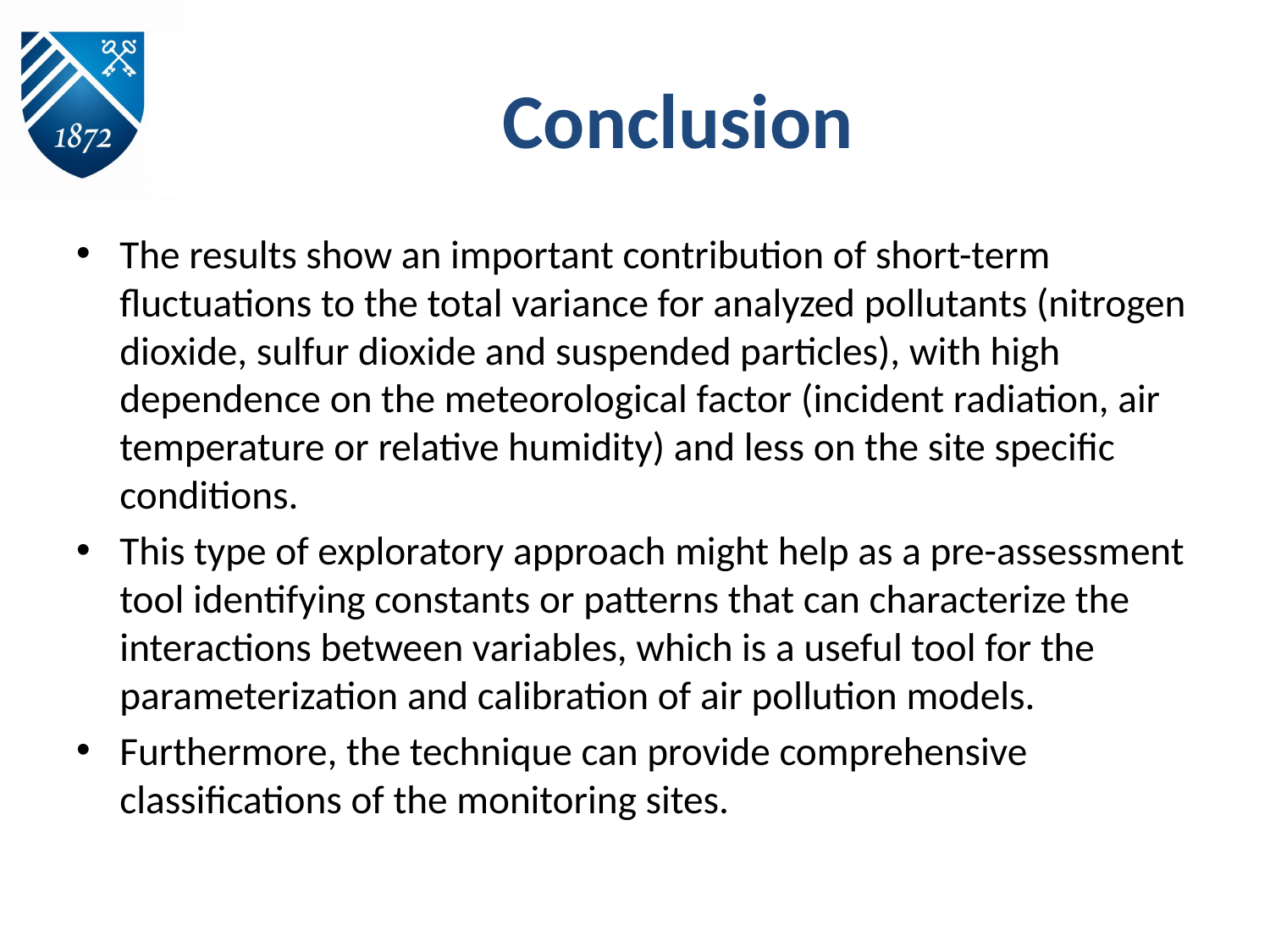

# Conclusion
The results show an important contribution of short-term fluctuations to the total variance for analyzed pollutants (nitrogen dioxide, sulfur dioxide and suspended particles), with high dependence on the meteorological factor (incident radiation, air temperature or relative humidity) and less on the site specific conditions.
This type of exploratory approach might help as a pre-assessment tool identifying constants or patterns that can characterize the interactions between variables, which is a useful tool for the parameterization and calibration of air pollution models.
Furthermore, the technique can provide comprehensive classifications of the monitoring sites.